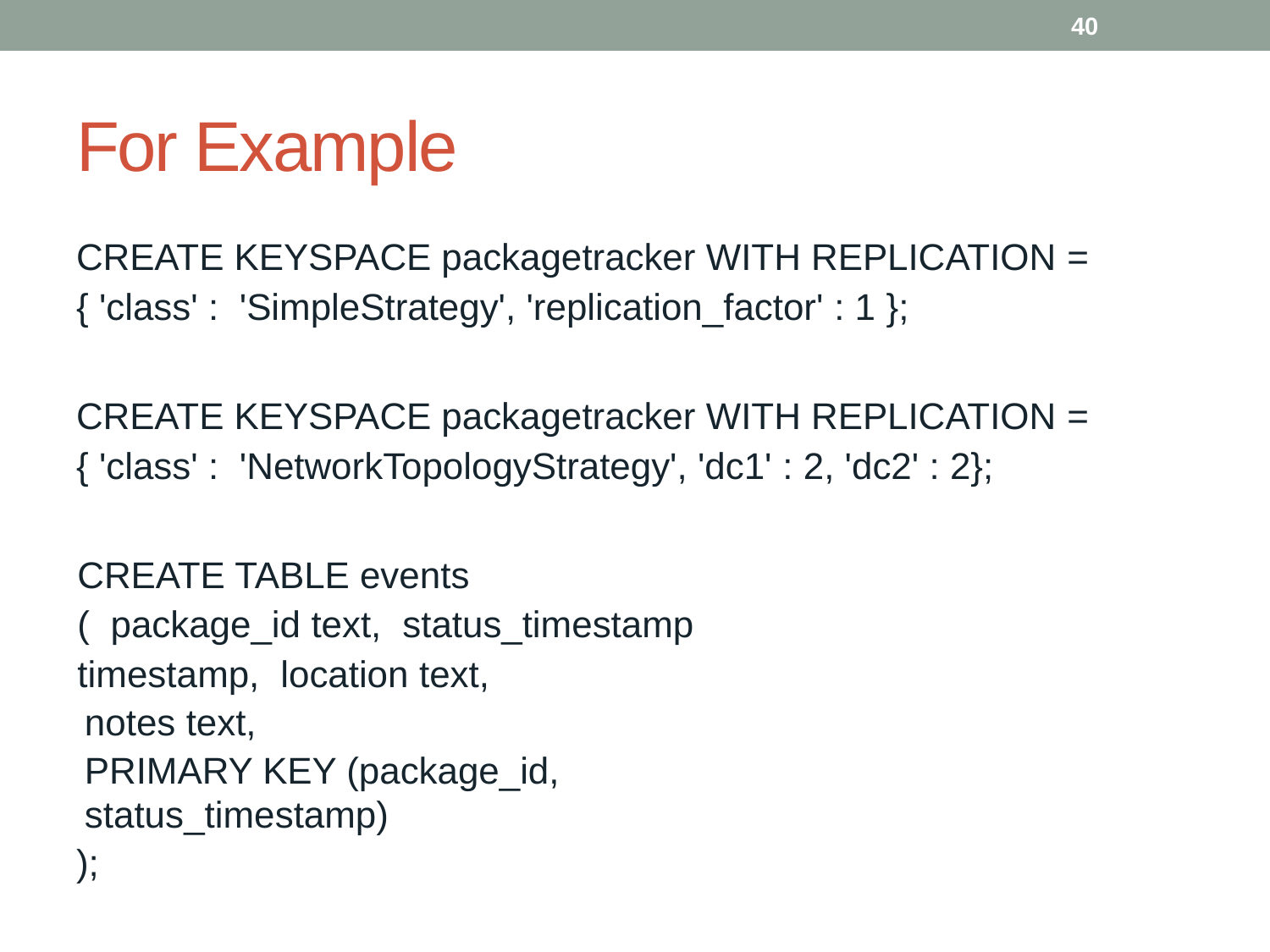

40
# For Example
CREATE KEYSPACE packagetracker WITH REPLICATION = { 'class' :  'SimpleStrategy', 'replication_factor' : 1 };

CREATE KEYSPACE packagetracker WITH REPLICATION = { 'class' :  'NetworkTopologyStrategy', 'dc1' : 2, 'dc2' : 2};

CREATE TABLE events (  package_id text,  status_timestamp timestamp,  location text,
notes text,
PRIMARY KEY (package_id, status_timestamp)
);